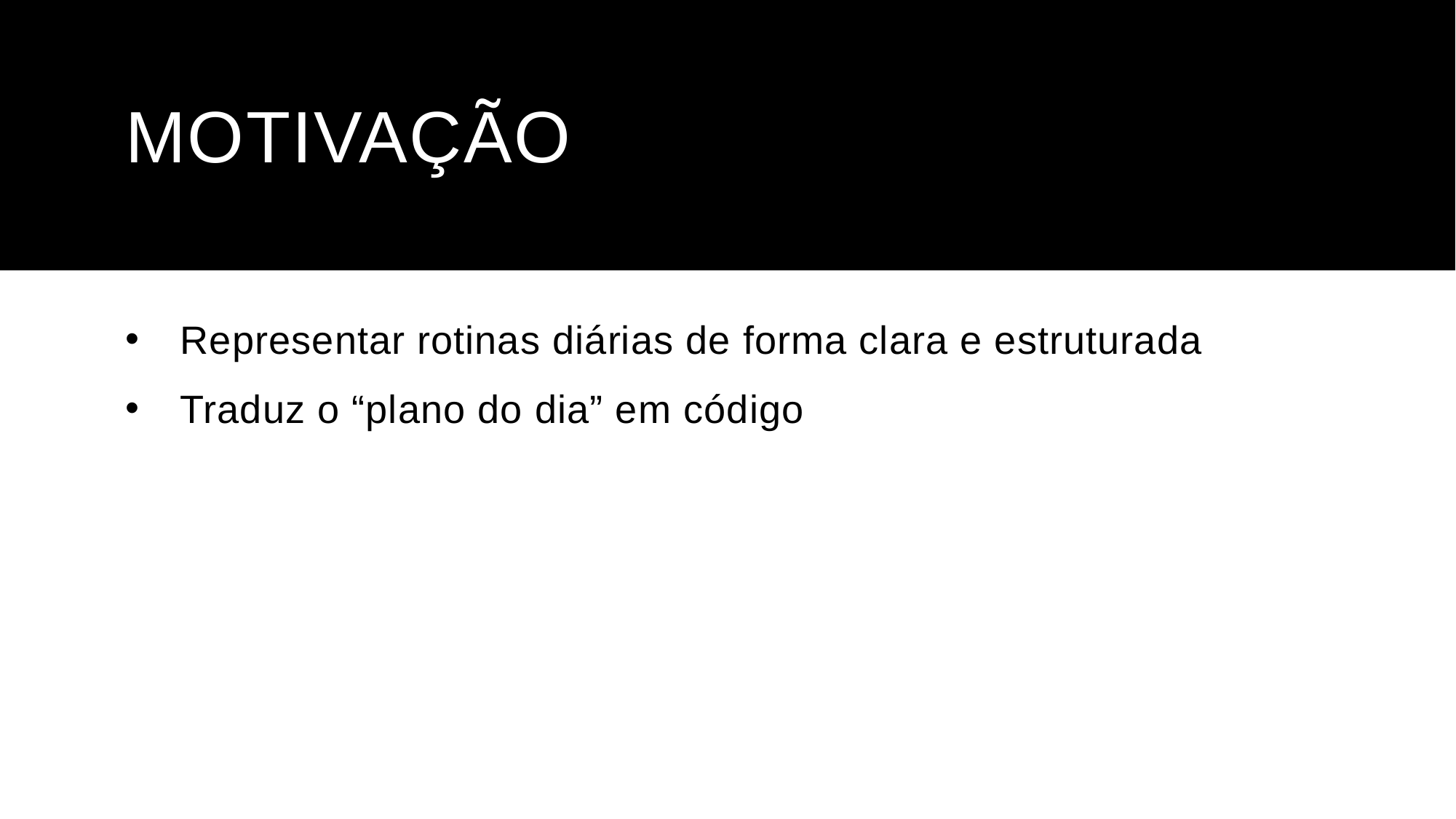

# Motivação
Representar rotinas diárias de forma clara e estruturada
Traduz o “plano do dia” em código